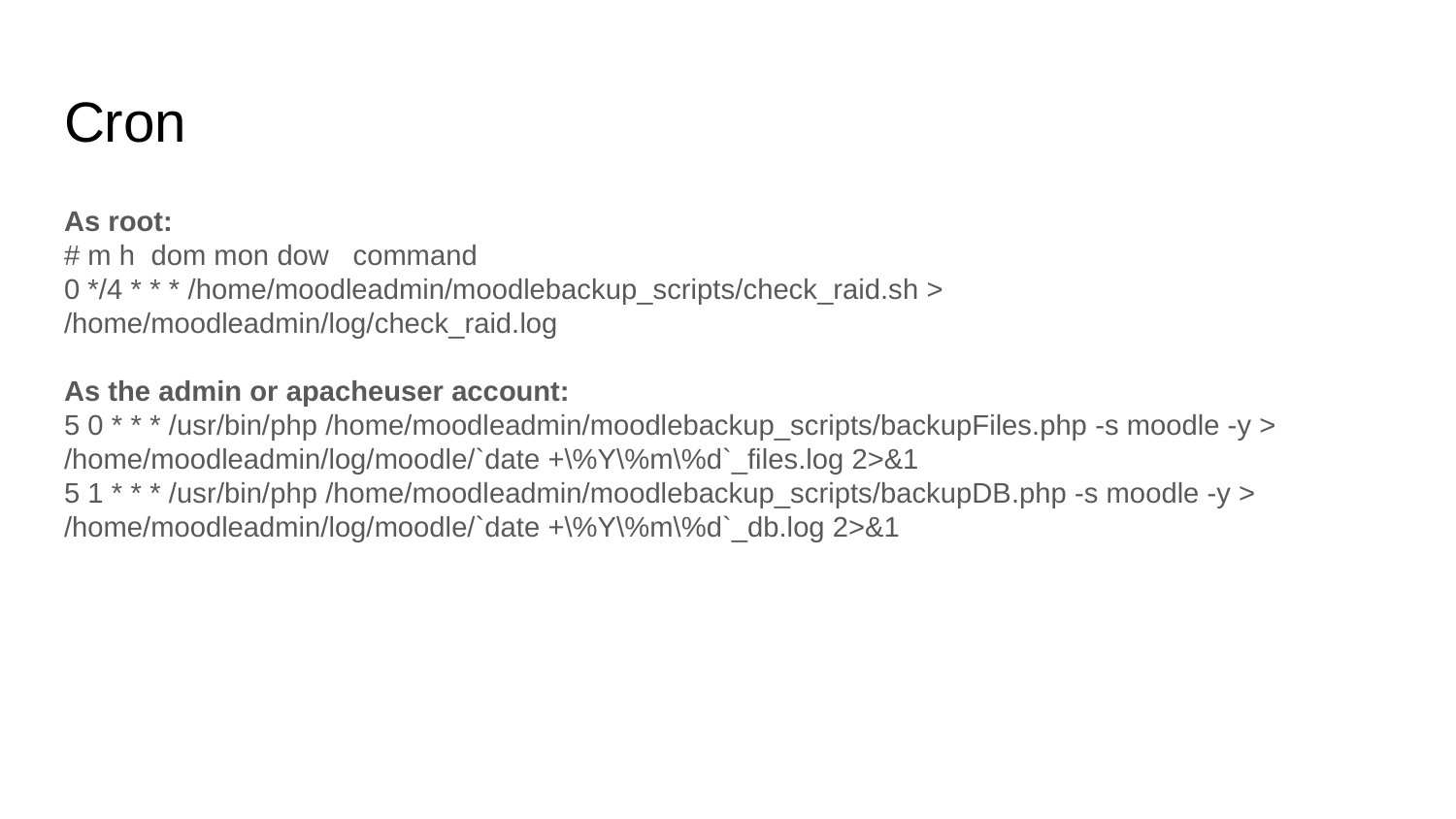

# Cron
As root:
# m h  dom mon dow   command
0 */4 * * * /home/moodleadmin/moodlebackup_scripts/check_raid.sh > /home/moodleadmin/log/check_raid.log

As the admin or apacheuser account:
5 0 * * * /usr/bin/php /home/moodleadmin/moodlebackup_scripts/backupFiles.php -s moodle -y > /home/moodleadmin/log/moodle/`date +\%Y\%m\%d`_files.log 2>&1
5 1 * * * /usr/bin/php /home/moodleadmin/moodlebackup_scripts/backupDB.php -s moodle -y > /home/moodleadmin/log/moodle/`date +\%Y\%m\%d`_db.log 2>&1